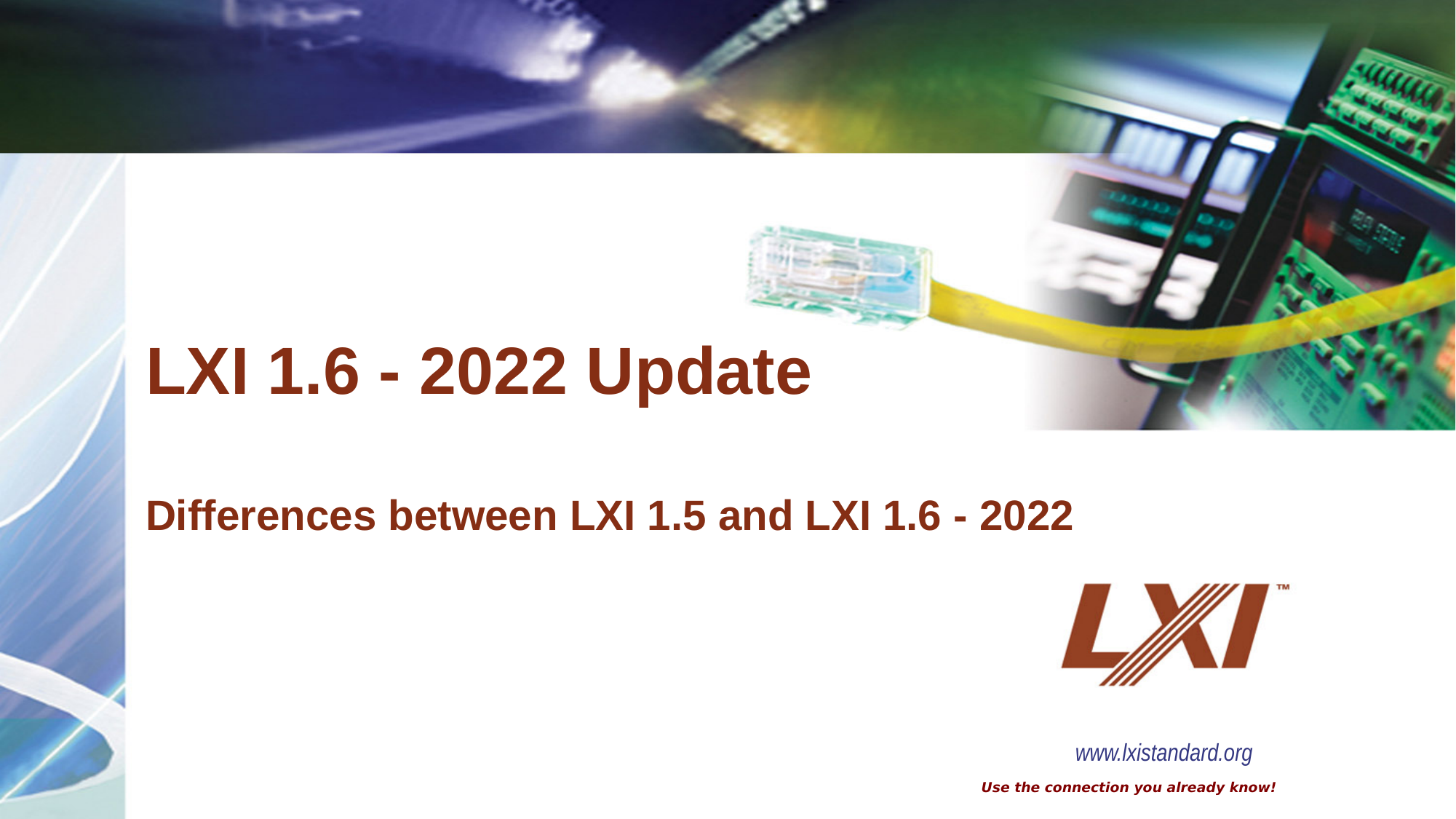

# LXI 1.6 - 2022 Update Differences between LXI 1.5 and LXI 1.6 - 2022